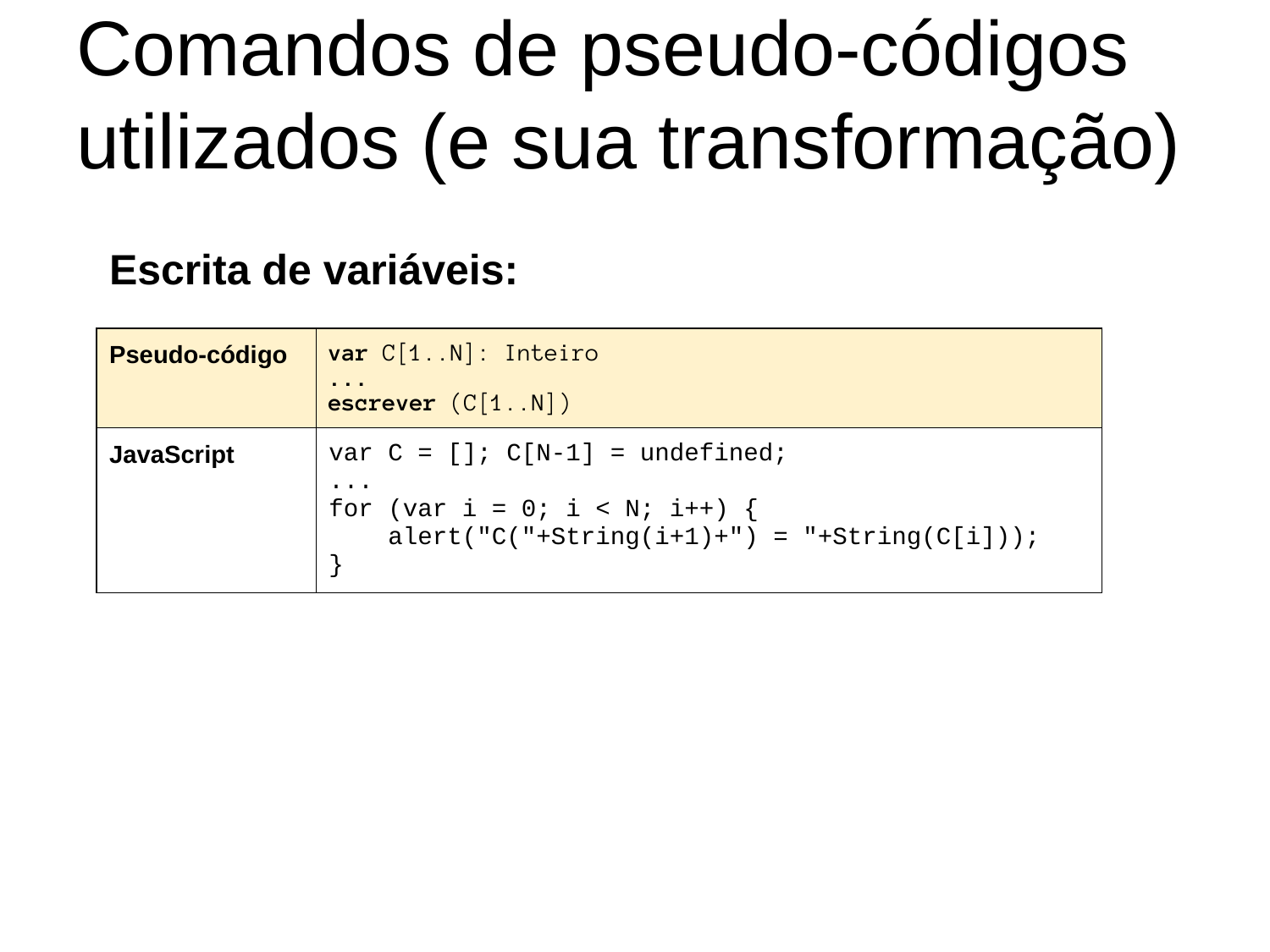

# Comandos de pseudo-códigos utilizados (e sua transformação)
Escrita de variáveis:

| Pseudo-código | var C[1..N]: Inteiro ... escrever (C[1..N]) |
| --- | --- |
| JavaScript | var C = []; C[N-1] = undefined; ... for (var i = 0; i < N; i++) { alert("C("+String(i+1)+") = "+String(C[i])); } |